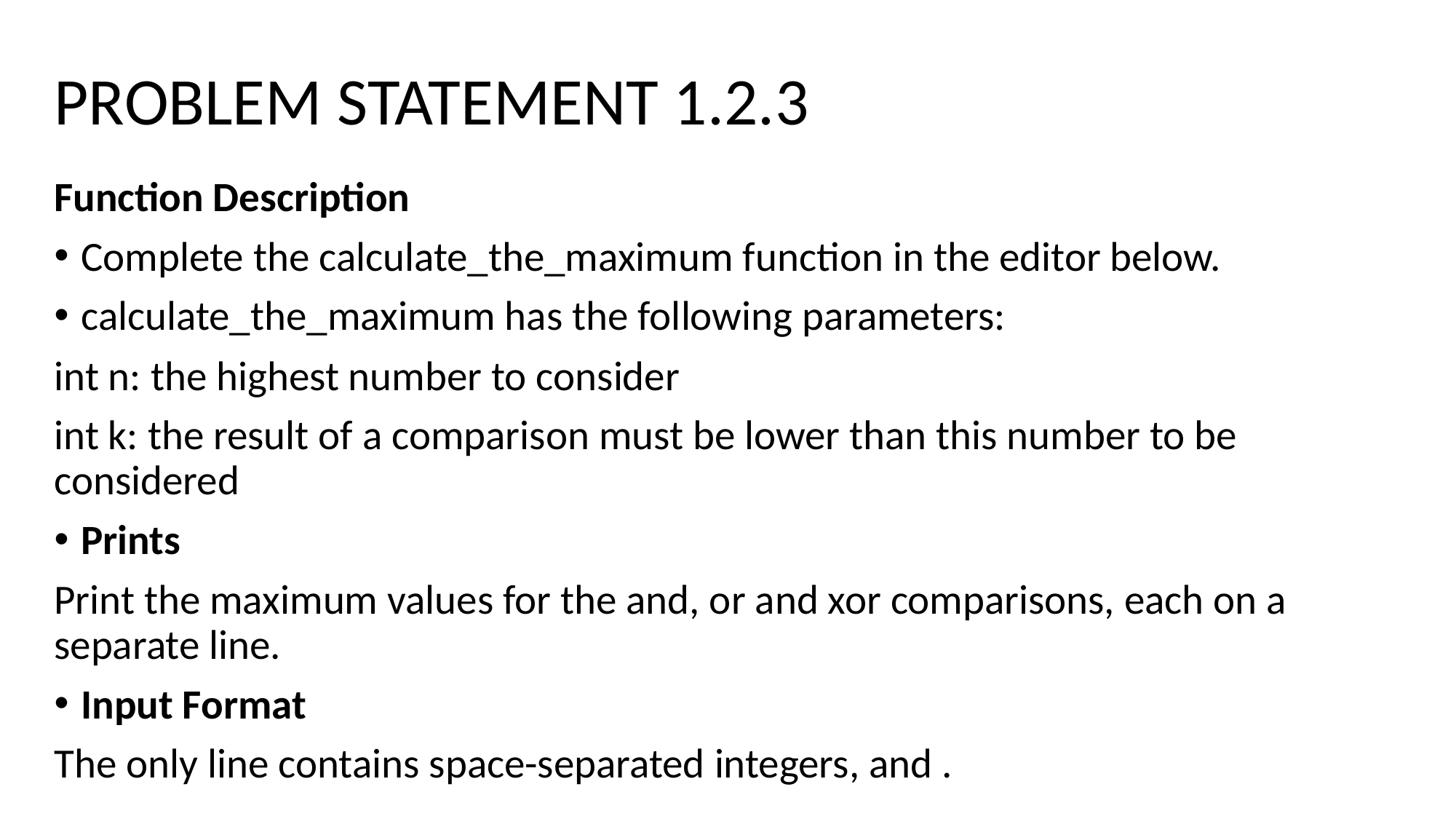

# PROBLEM STATEMENT 1.2.3
Function Description
Complete the calculate_the_maximum function in the editor below.
calculate_the_maximum has the following parameters:
int n: the highest number to consider
int k: the result of a comparison must be lower than this number to be considered
Prints
Print the maximum values for the and, or and xor comparisons, each on a separate line.
Input Format
The only line contains space-separated integers, and .